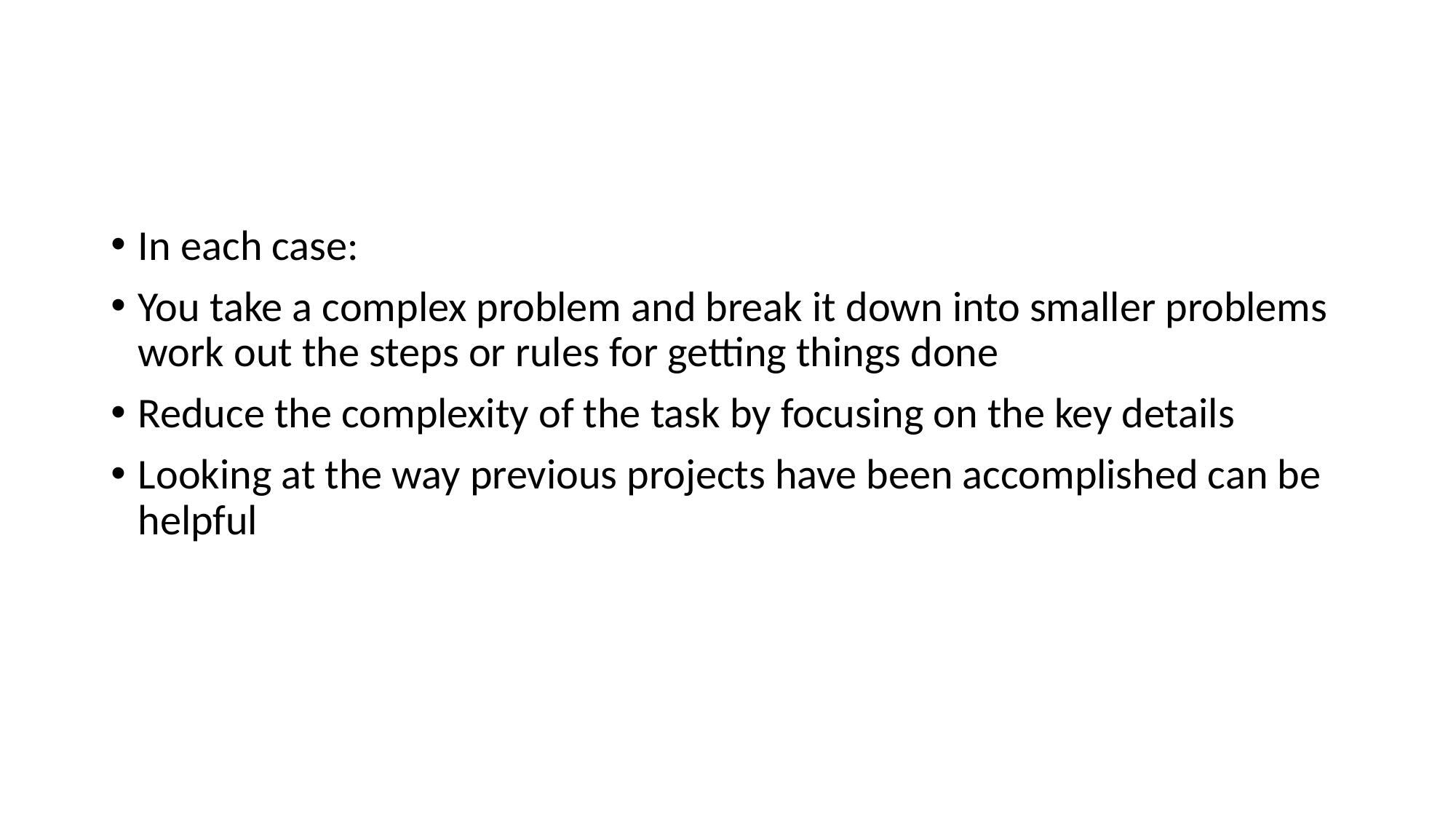

#
In each case:
You take a complex problem and break it down into smaller problems work out the steps or rules for getting things done
Reduce the complexity of the task by focusing on the key details
Looking at the way previous projects have been accomplished can be helpful